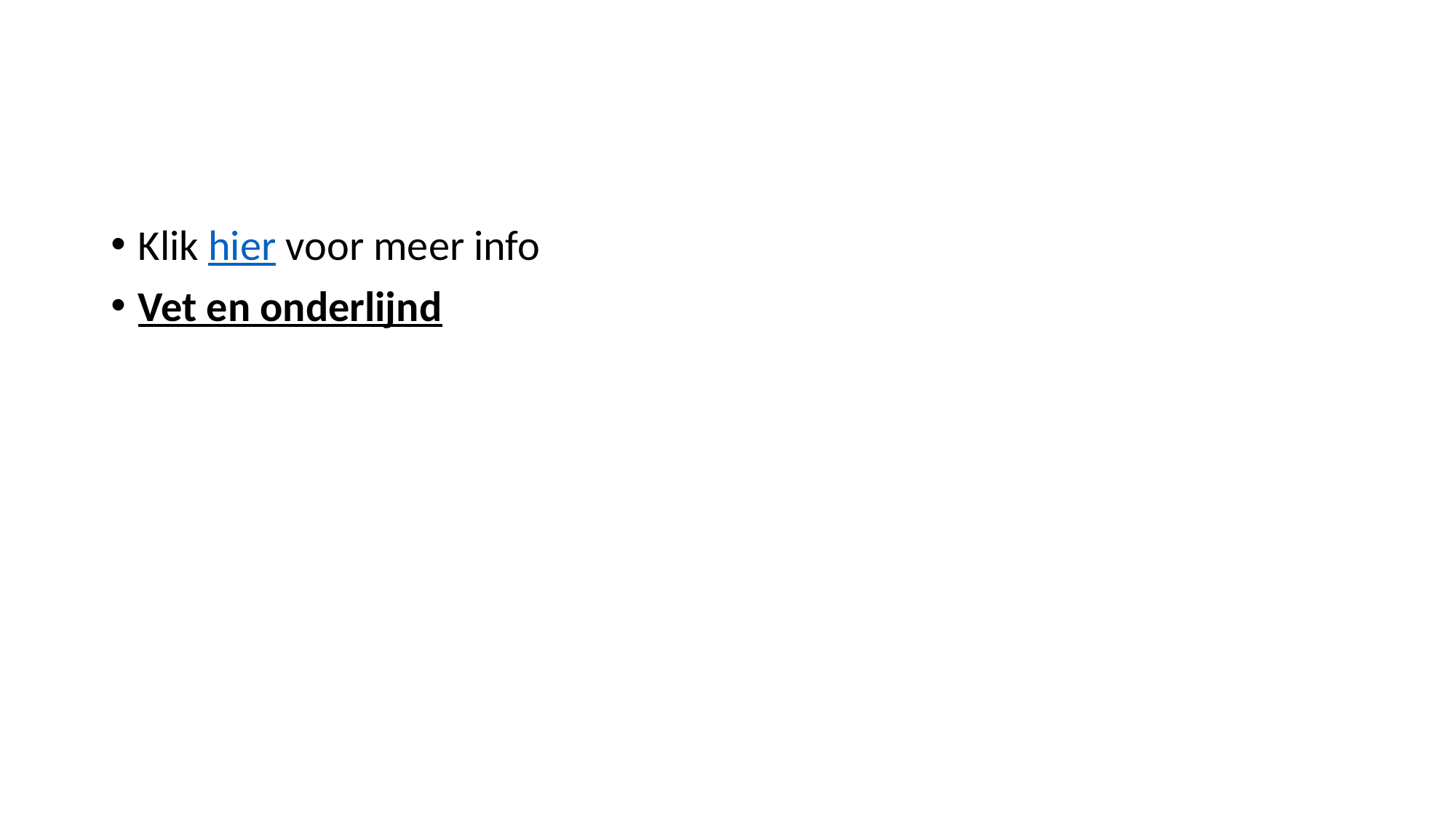

#
Klik hier voor meer info
Vet en onderlijnd